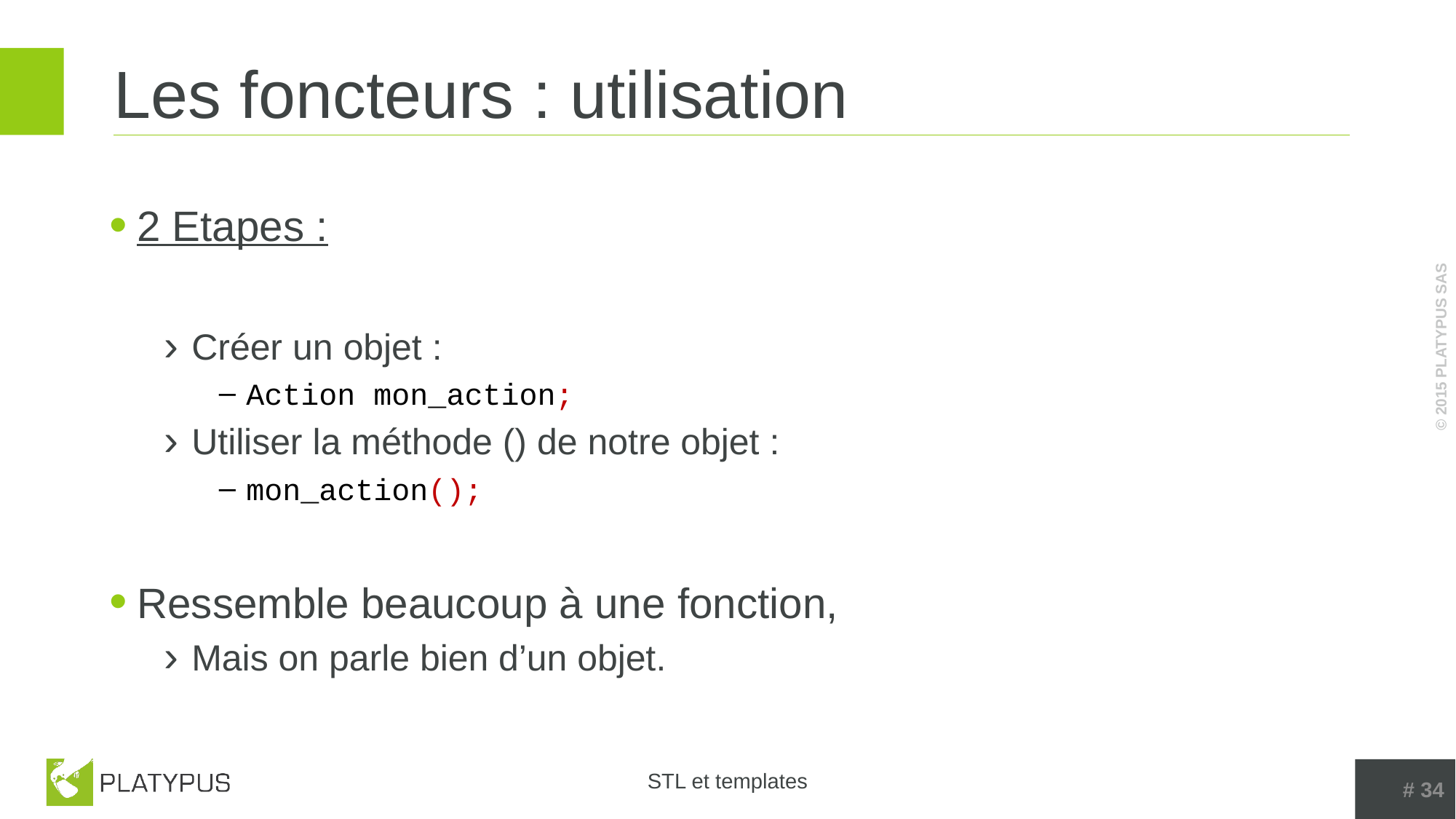

# Les foncteurs : utilisation
2 Etapes :

Créer un objet :
Action mon_action;
Utiliser la méthode () de notre objet :
mon_action();

Ressemble beaucoup à une fonction,
Mais on parle bien d’un objet.

# 34
STL et templates